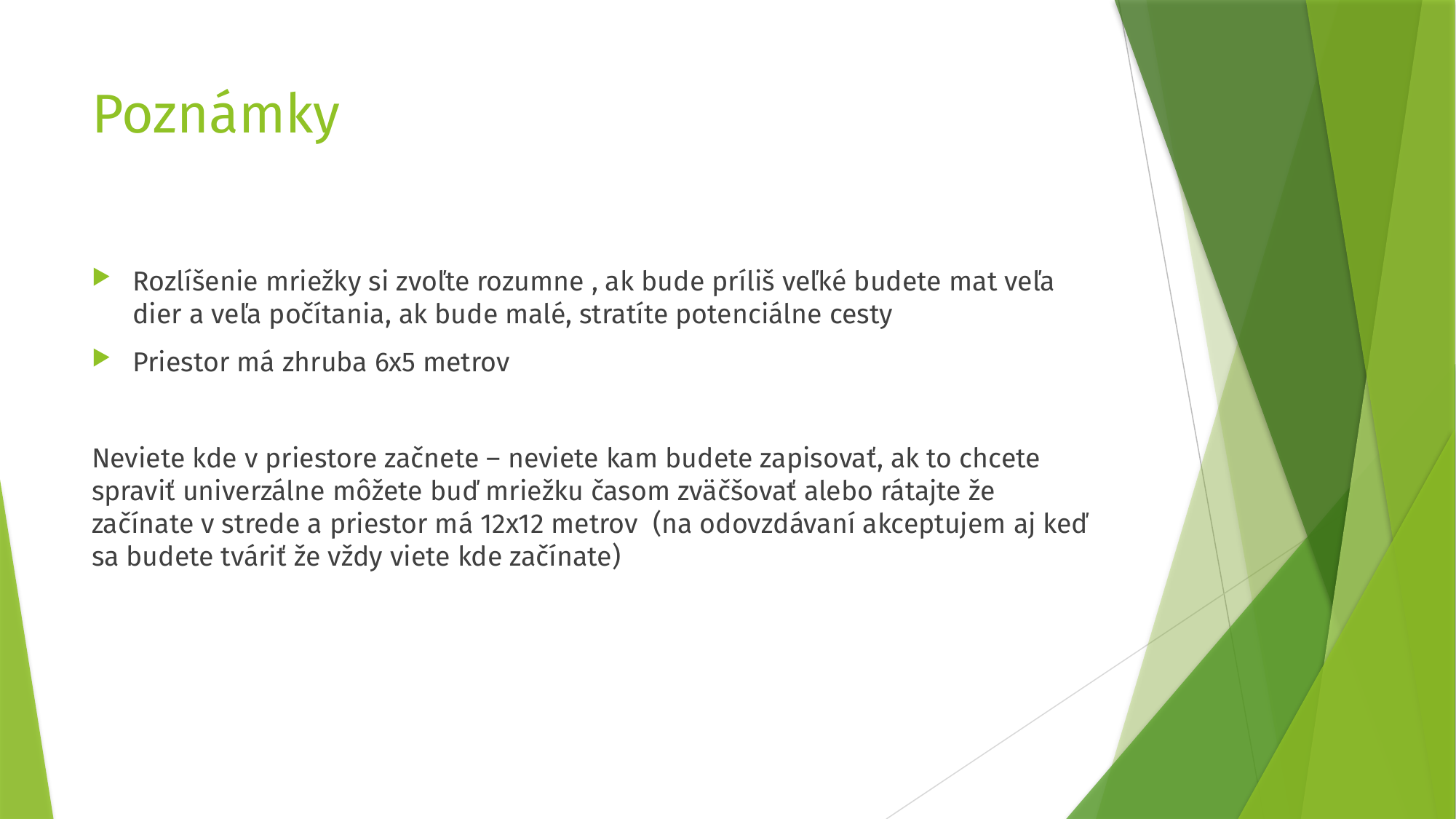

# Poznámky
Rozlíšenie mriežky si zvoľte rozumne , ak bude príliš veľké budete mat veľa dier a veľa počítania, ak bude malé, stratíte potenciálne cesty
Priestor má zhruba 6x5 metrov

Neviete kde v priestore začnete – neviete kam budete zapisovať, ak to chcete spraviť univerzálne môžete buď mriežku časom zväčšovať alebo rátajte že začínate v strede a priestor má 12x12 metrov  (na odovzdávaní akceptujem aj keď sa budete tváriť že vždy viete kde začínate)